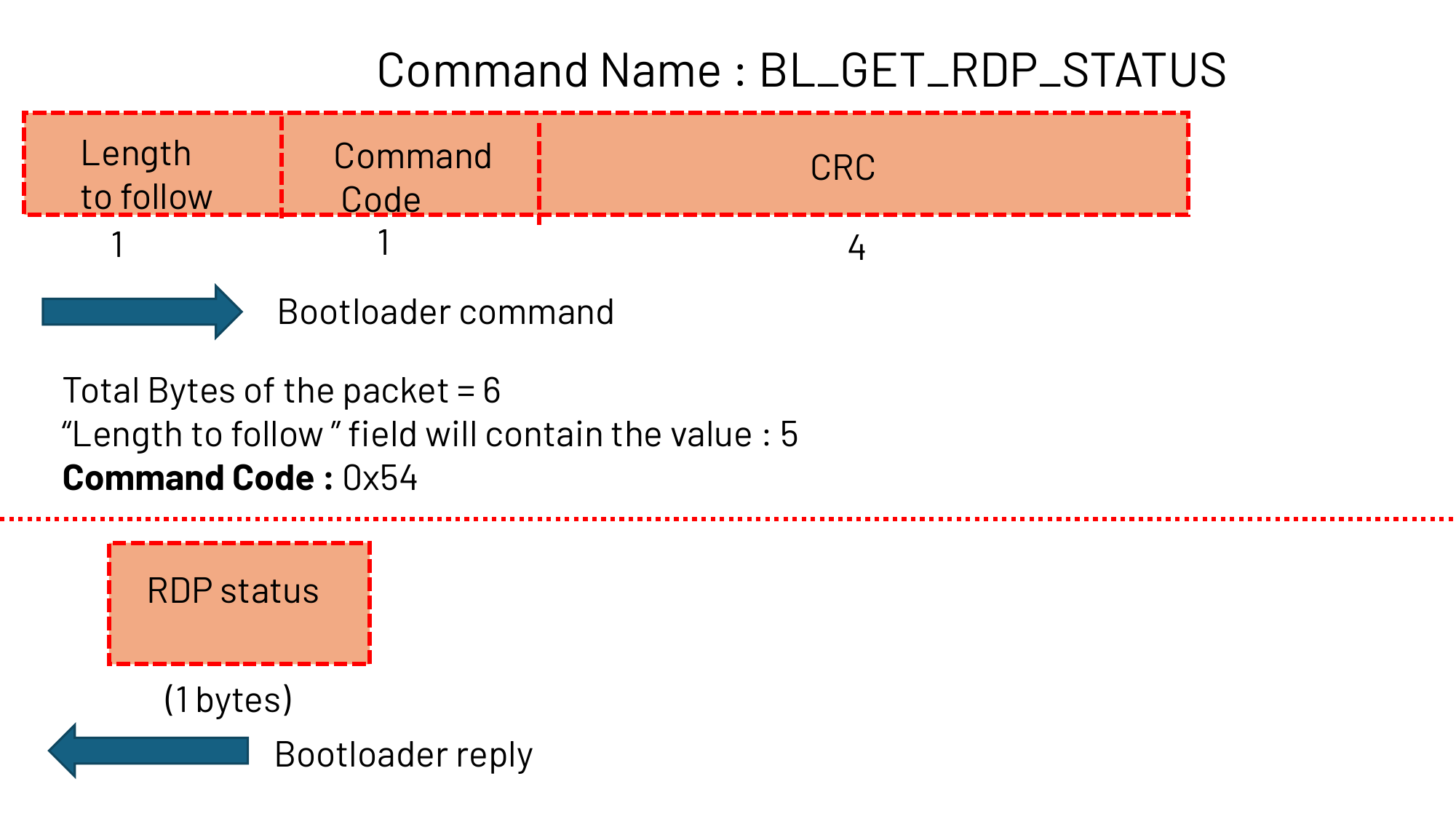

Command Name : BL_GET_RDP_STATUS

Length
to follow
Command
 Code
CRC
1
1
4
Bootloader command

Total Bytes of the packet = 6
“Length to follow ” field will contain the value : 5
Command Code : 0x54

RDP status
(1 bytes)

Bootloader reply